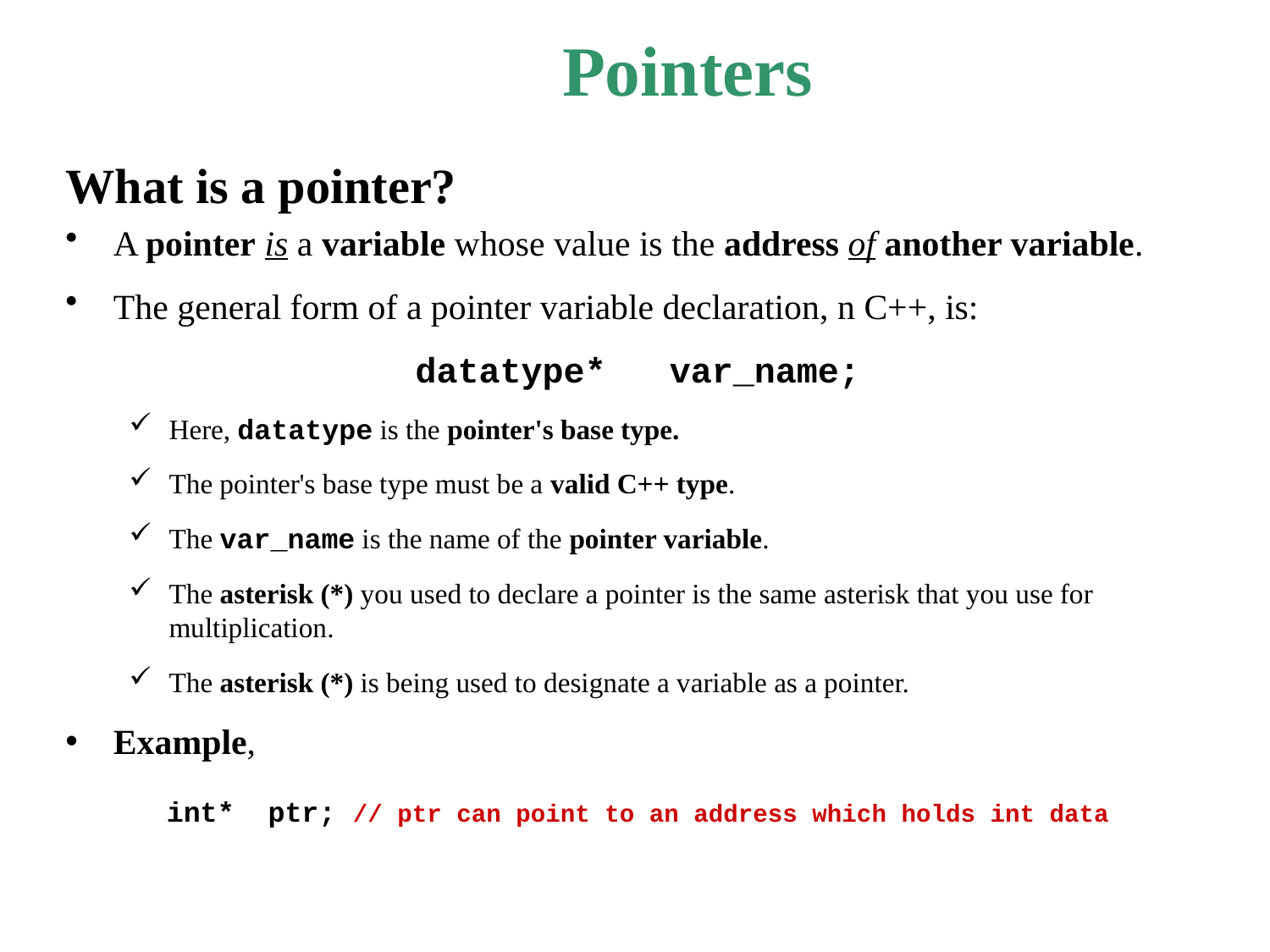

# Pointers
What is a pointer?
A pointer is a variable whose value is the address of another variable.
The general form of a pointer variable declaration, n C++, is:
datatype*   var_name;
Here, datatype is the pointer's base type.
The pointer's base type must be a valid C++ type.
The var_name is the name of the pointer variable.
The asterisk (*) you used to declare a pointer is the same asterisk that you use for multiplication.
The asterisk (*) is being used to designate a variable as a pointer.
Example,
int*  ptr; // ptr can point to an address which holds int data